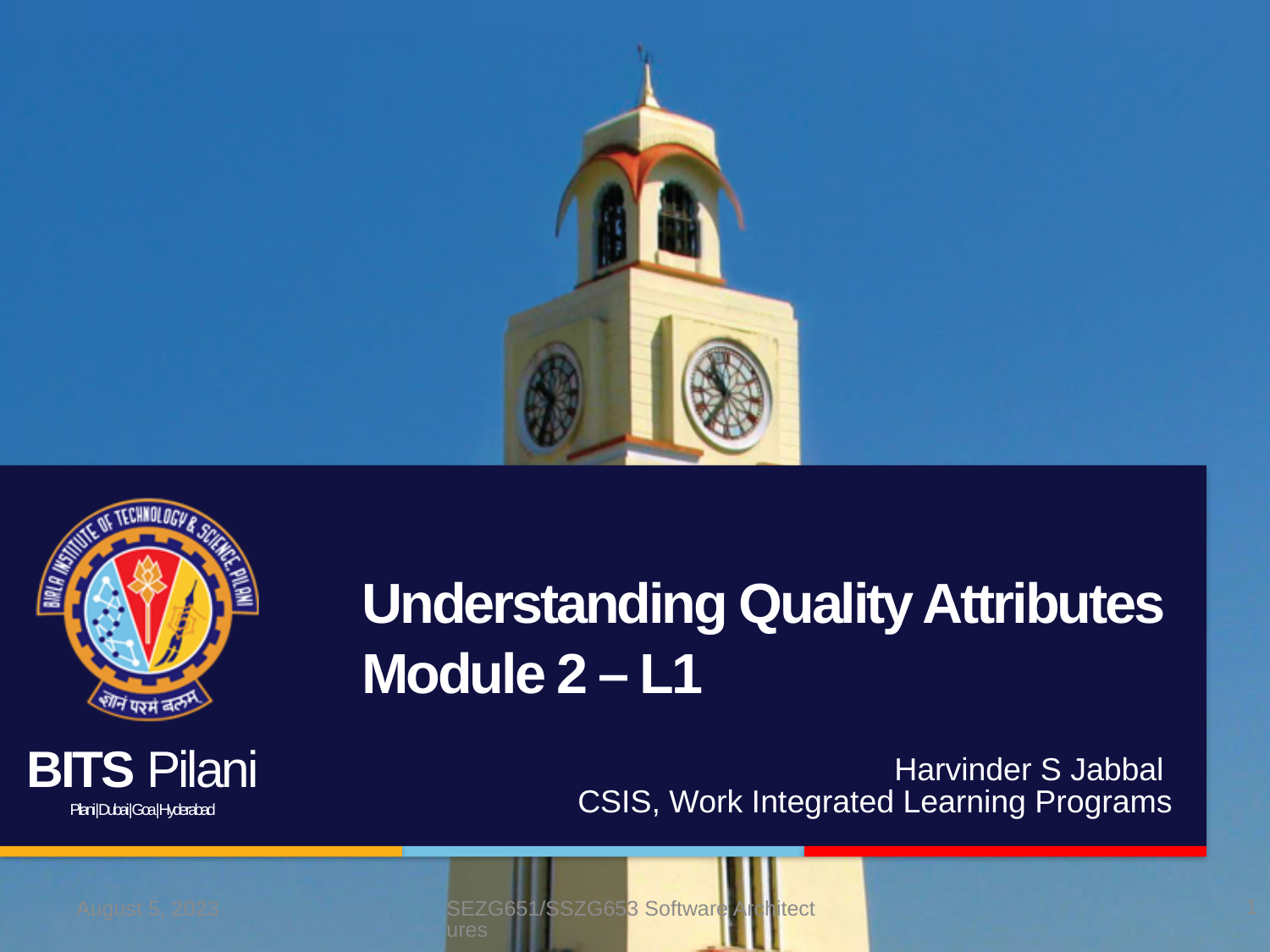

# Understanding Quality Attributes Module 2 – L1
Harvinder S Jabbal
CSIS, Work Integrated Learning Programs
1
August 5, 2023
SEZG651/SSZG653 Software Architectures